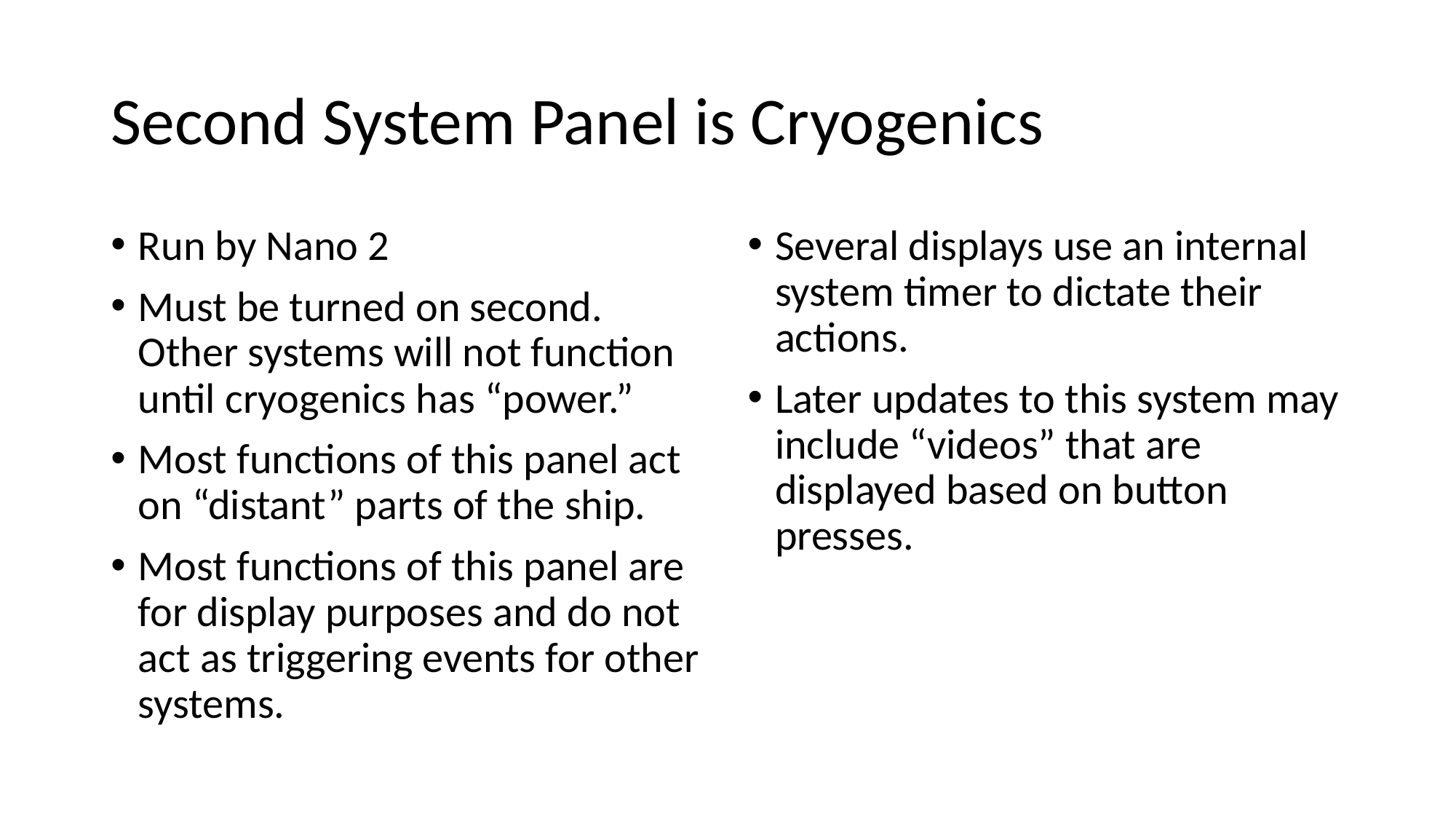

# Second System Panel is Cryogenics
Run by Nano 2
Must be turned on second. Other systems will not function until cryogenics has “power.”
Most functions of this panel act on “distant” parts of the ship.
Most functions of this panel are for display purposes and do not act as triggering events for other systems.

Several displays use an internal system timer to dictate their actions.
Later updates to this system may include “videos” that are displayed based on button presses.